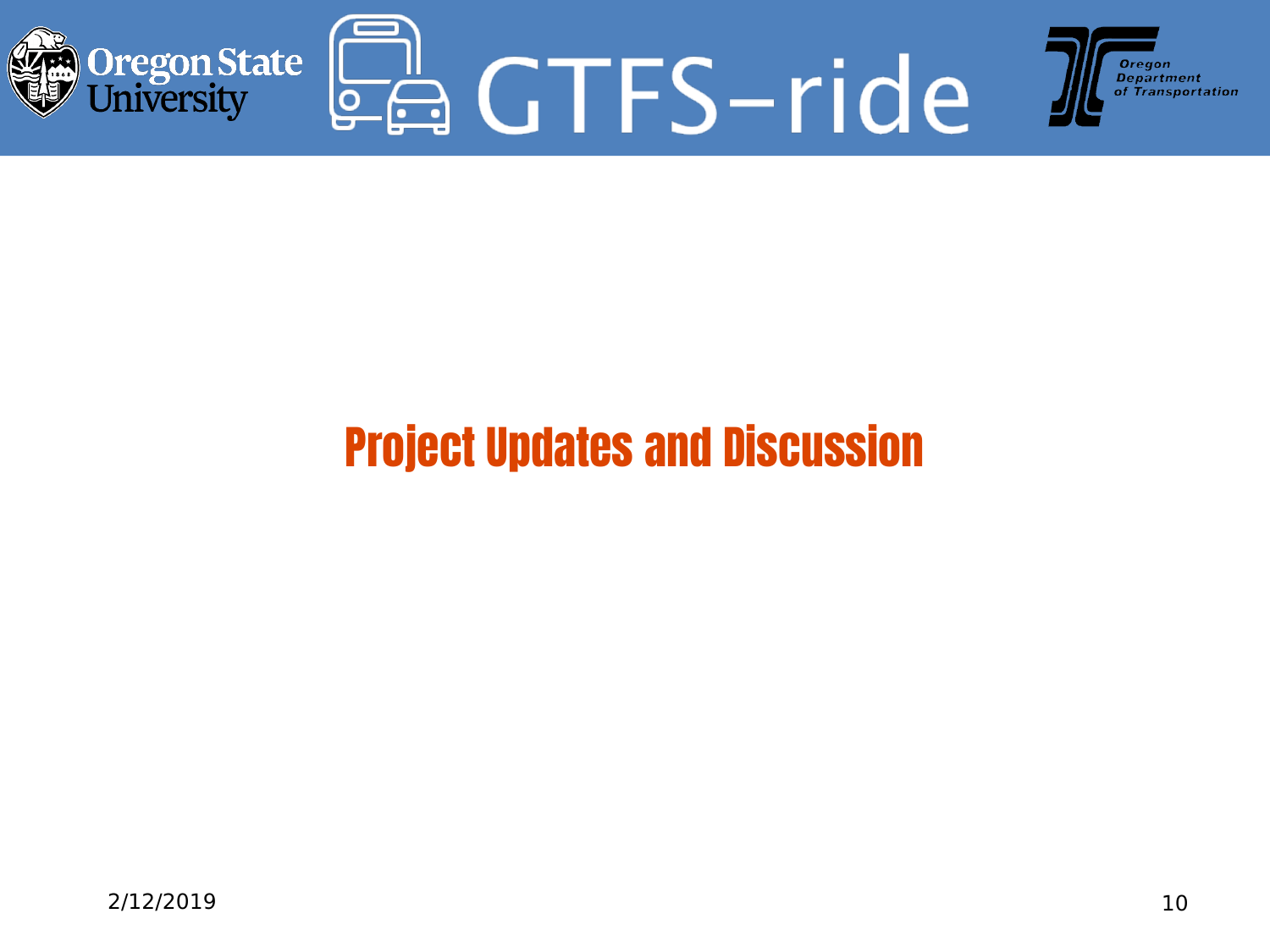

# Project Updates and Discussion
2/12/2019
10